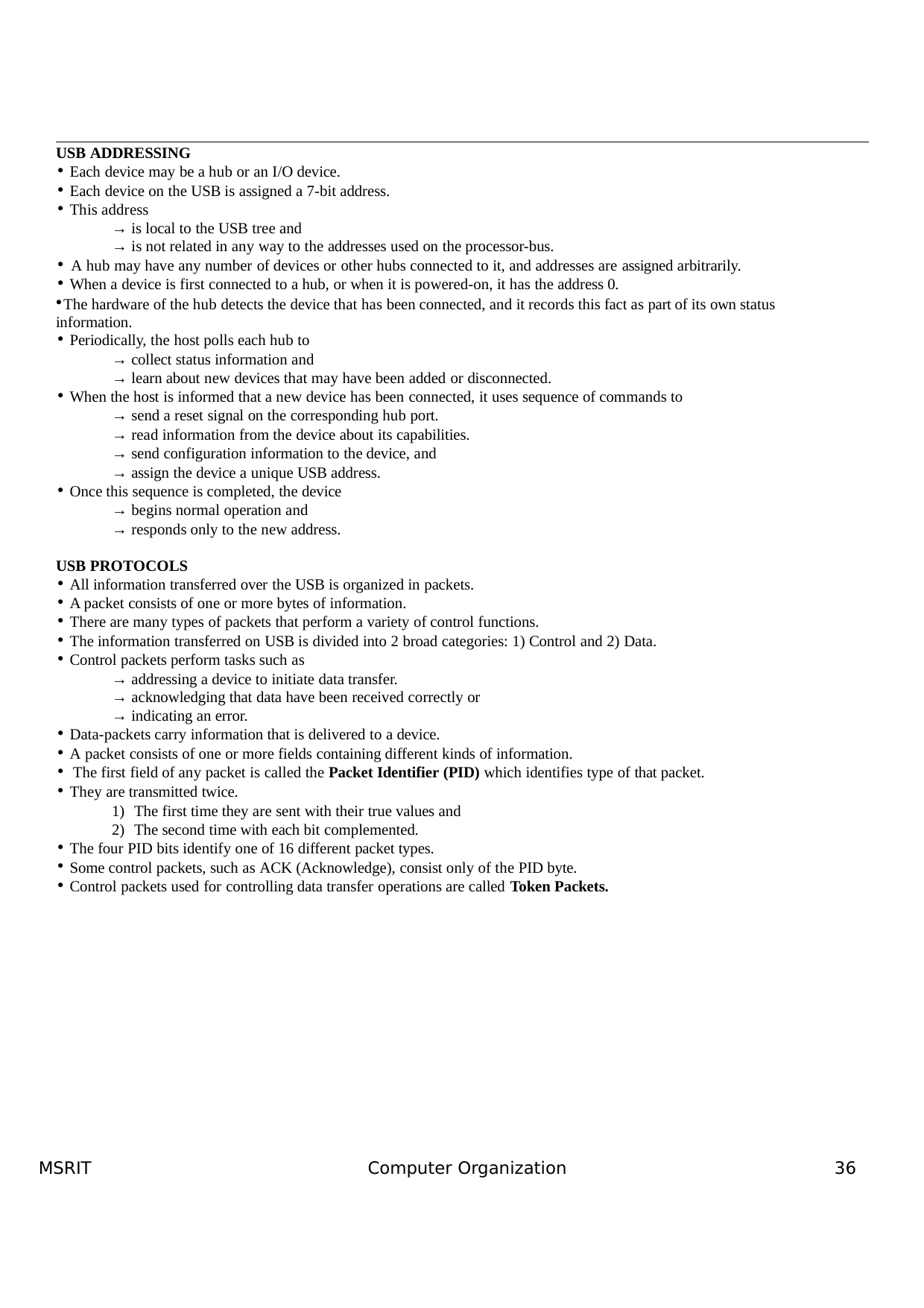

USB ADDRESSING
Each device may be a hub or an I/O device.
Each device on the USB is assigned a 7-bit address.
This address
→ is local to the USB tree and
→ is not related in any way to the addresses used on the processor-bus.
A hub may have any number of devices or other hubs connected to it, and addresses are assigned arbitrarily.
When a device is first connected to a hub, or when it is powered-on, it has the address 0.
The hardware of the hub detects the device that has been connected, and it records this fact as part of its own status  information.
Periodically, the host polls each hub to
→ collect status information and
→ learn about new devices that may have been added or disconnected.
When the host is informed that a new device has been connected, it uses sequence of commands to
→ send a reset signal on the corresponding hub port.
→ read information from the device about its capabilities.
→ send configuration information to the device, and
→ assign the device a unique USB address.
Once this sequence is completed, the device
→ begins normal operation and
→ responds only to the new address.

USB PROTOCOLS
All information transferred over the USB is organized in packets.
A packet consists of one or more bytes of information.
There are many types of packets that perform a variety of control functions.
The information transferred on USB is divided into 2 broad categories: 1) Control and 2) Data.
Control packets perform tasks such as
→ addressing a device to initiate data transfer.
→ acknowledging that data have been received correctly or
→ indicating an error.
Data-packets carry information that is delivered to a device.
A packet consists of one or more fields containing different kinds of information.
The first field of any packet is called the Packet Identifier (PID) which identifies type of that packet.
They are transmitted twice.
The first time they are sent with their true values and
The second time with each bit complemented.
The four PID bits identify one of 16 different packet types.
Some control packets, such as ACK (Acknowledge), consist only of the PID byte.
Control packets used for controlling data transfer operations are called Token Packets.

MSRIT
Computer Organization
36